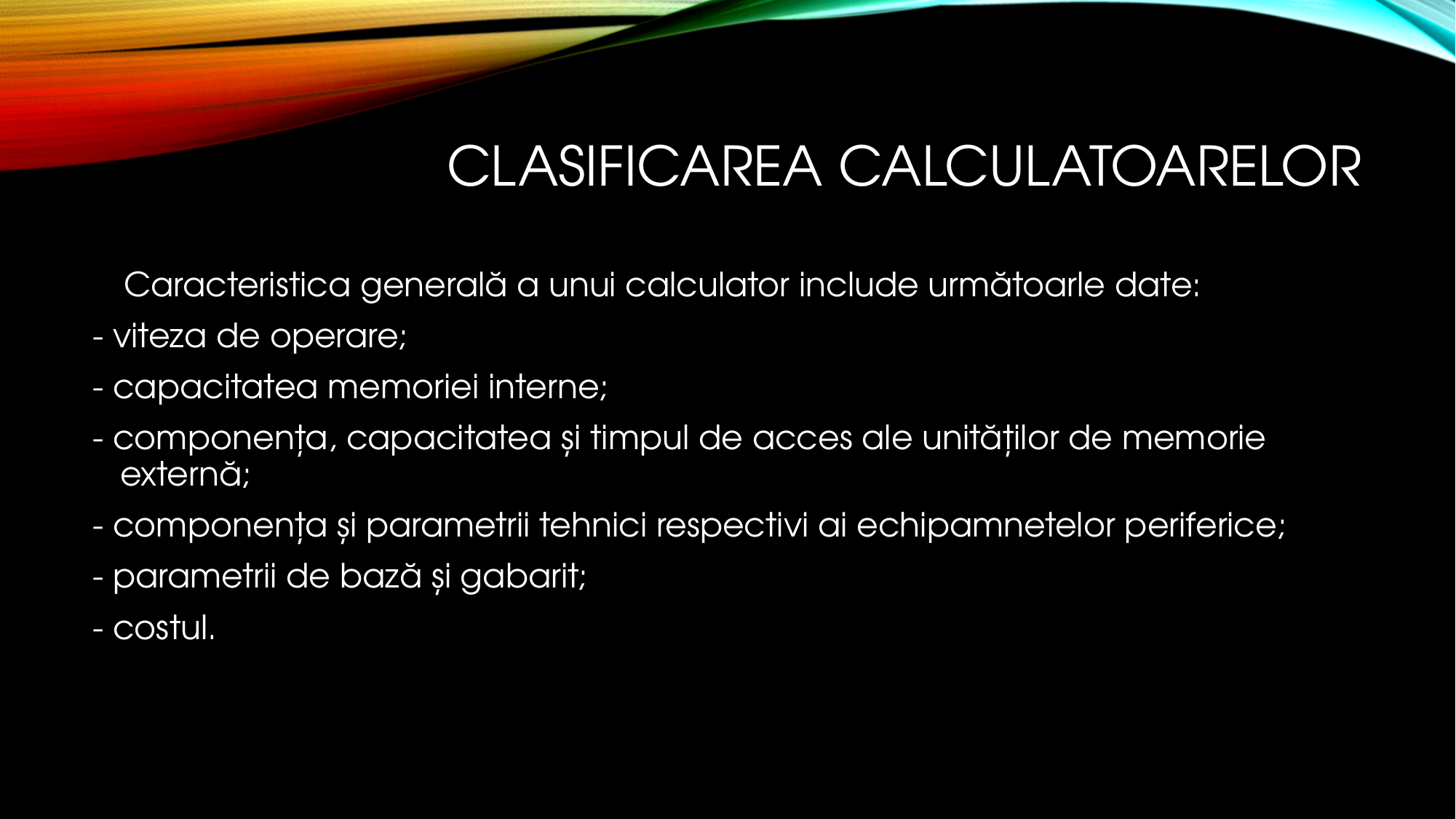

# Clasificarea calculatoarelor
    Caracteristica generală a unui calculator include următoarle date:
- viteza de operare;
- capacitatea memoriei interne;
- componența, capacitatea și timpul de acces ale unităților de memorie externă;
- componența și parametrii tehnici respectivi ai echipamnetelor periferice;
- parametrii de bază și gabarit;
- costul.